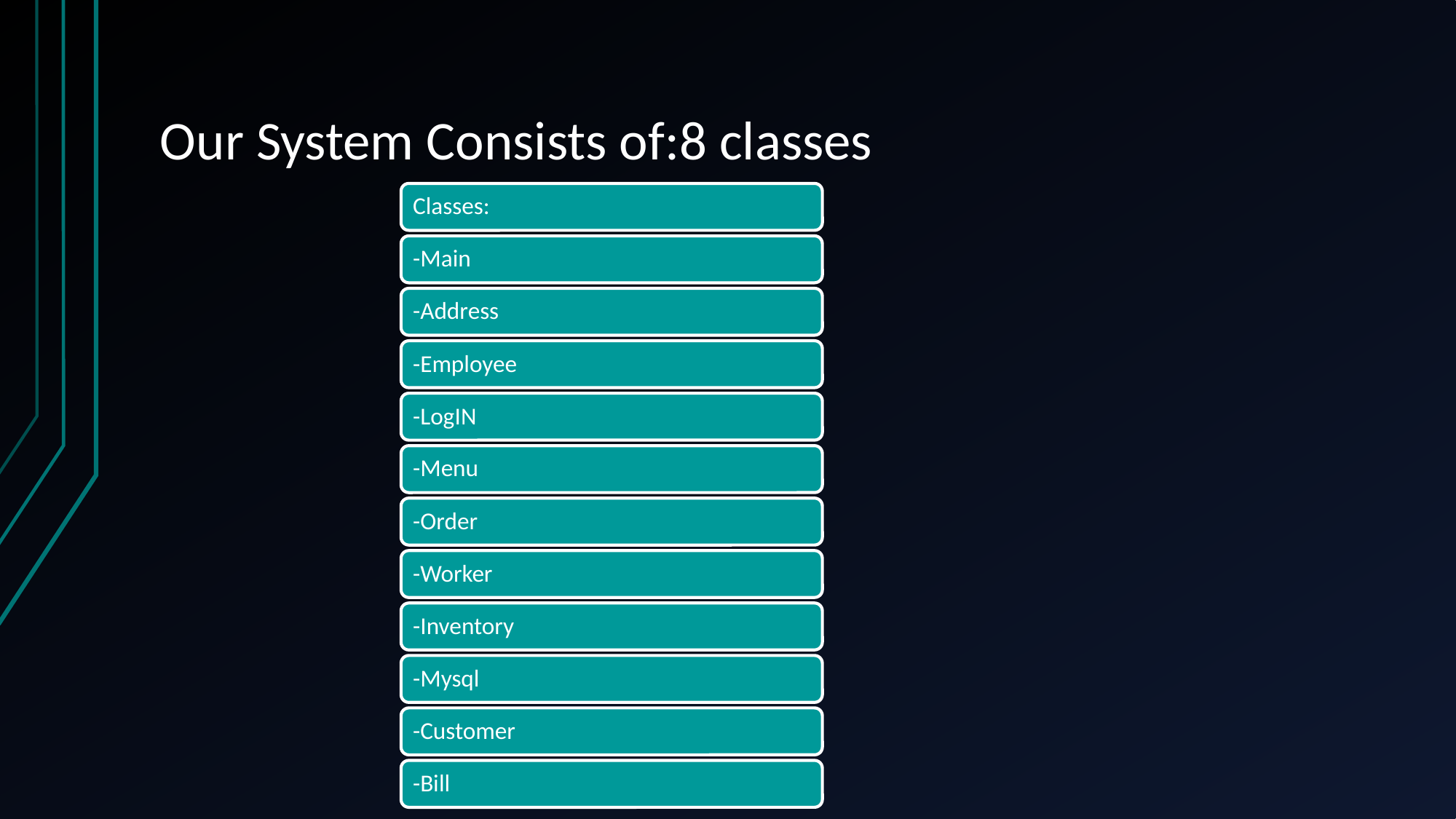

# Our System Consists of:8 classes
Classes:
-Main
-Address
-Employee
-LogIN
-Menu
-Order
-Worker
-Inventory
-Mysql
-Customer
-Bill